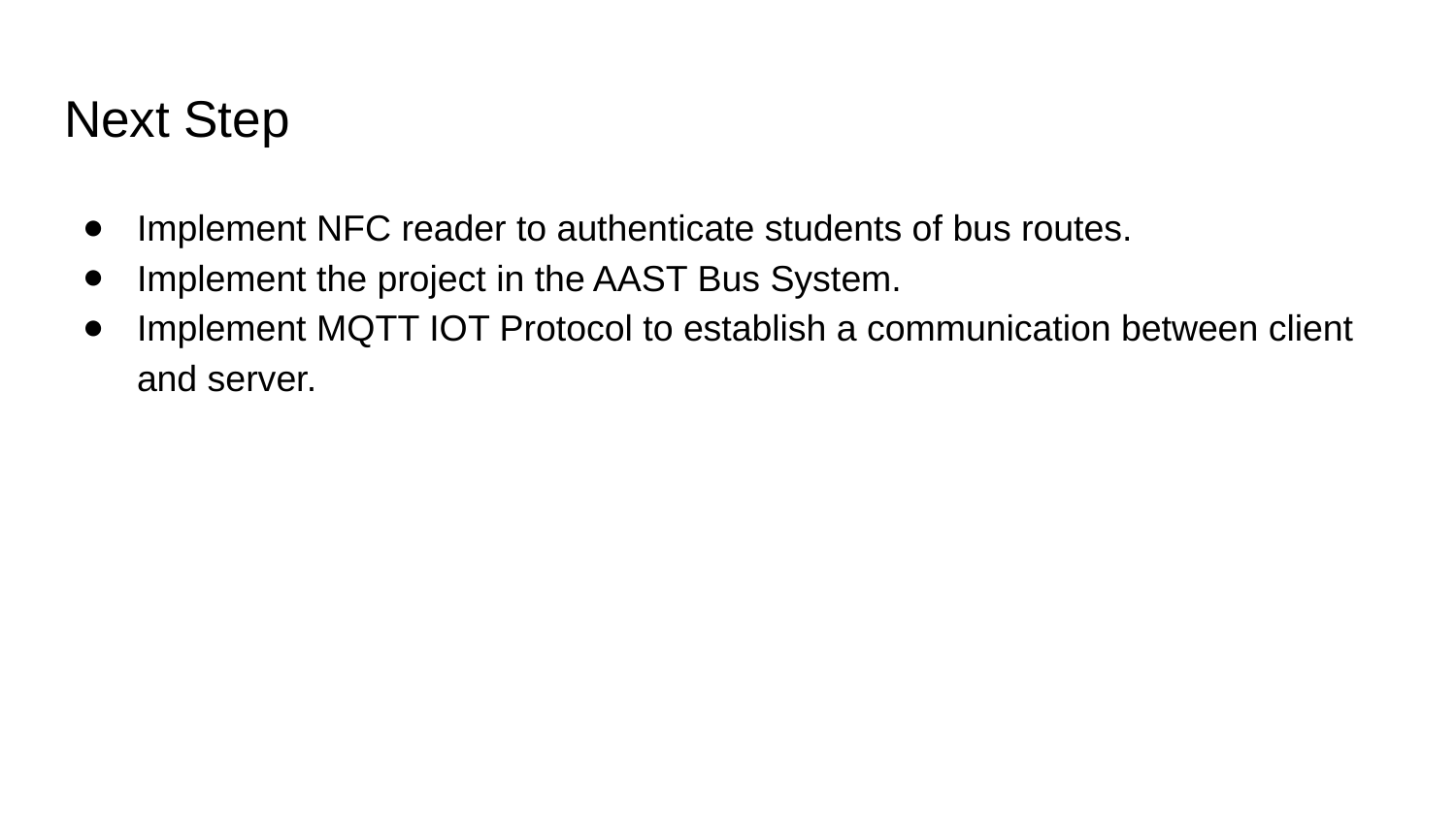

# Next Step
Implement NFC reader to authenticate students of bus routes.
Implement the project in the AAST Bus System.
Implement MQTT IOT Protocol to establish a communication between client and server.